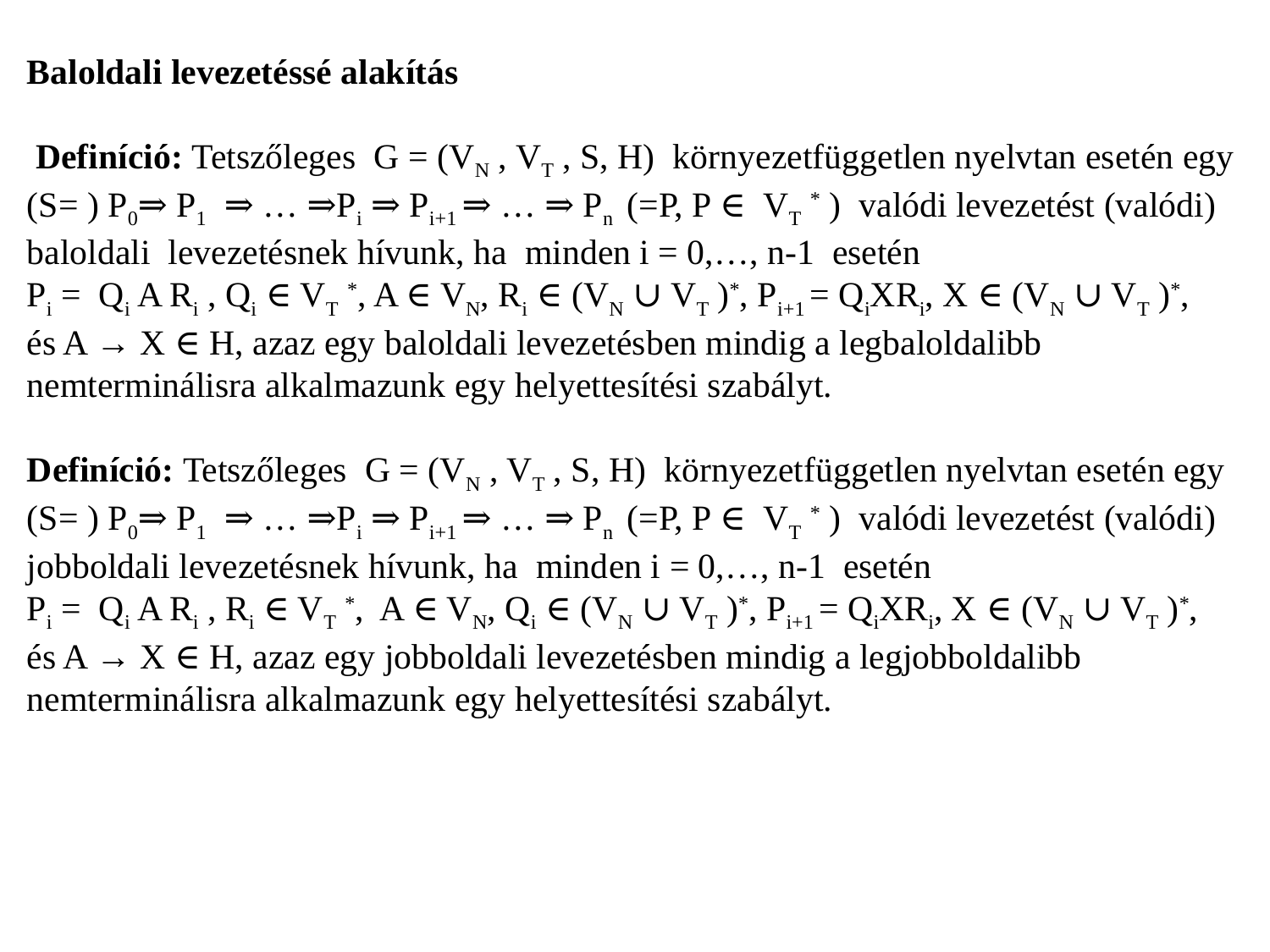

Baloldali levezetéssé alakítás

 Definíció: Tetszőleges  G = (VN , VT , S, H)  környezetfüggetlen nyelvtan esetén egy
(S= ) P0⇒ P1  ⇒ … ⇒Pi ⇒ Pi+1 ⇒ … ⇒ Pn  (=P, P ∈  VT * )  valódi levezetést (valódi)
baloldali  levezetésnek hívunk, ha  minden i = 0,…, n-1  esetén
Pi =  Qi A Ri , Qi ∈ VT *, A ∈ VN, Ri ∈ (VN ∪ VT )*, Pi+1 = QiXRi, X ∈ (VN ∪ VT )*,
és A → X ∈ H, azaz egy baloldali levezetésben mindig a legbaloldalibb
nemterminálisra alkalmazunk egy helyettesítési szabályt.

Definíció: Tetszőleges  G = (VN , VT , S, H)  környezetfüggetlen nyelvtan esetén egy
(S= ) P0⇒ P1  ⇒ … ⇒Pi ⇒ Pi+1 ⇒ … ⇒ Pn  (=P, P ∈  VT * )  valódi levezetést (valódi)
jobboldali levezetésnek hívunk, ha  minden i = 0,…, n-1  esetén
Pi =  Qi A Ri , Ri ∈ VT *,  A ∈ VN, Qi ∈ (VN ∪ VT )*, Pi+1 = QiXRi, X ∈ (VN ∪ VT )*,
és A → X ∈ H, azaz egy jobboldali levezetésben mindig a legjobboldalibb
nemterminálisra alkalmazunk egy helyettesítési szabályt.